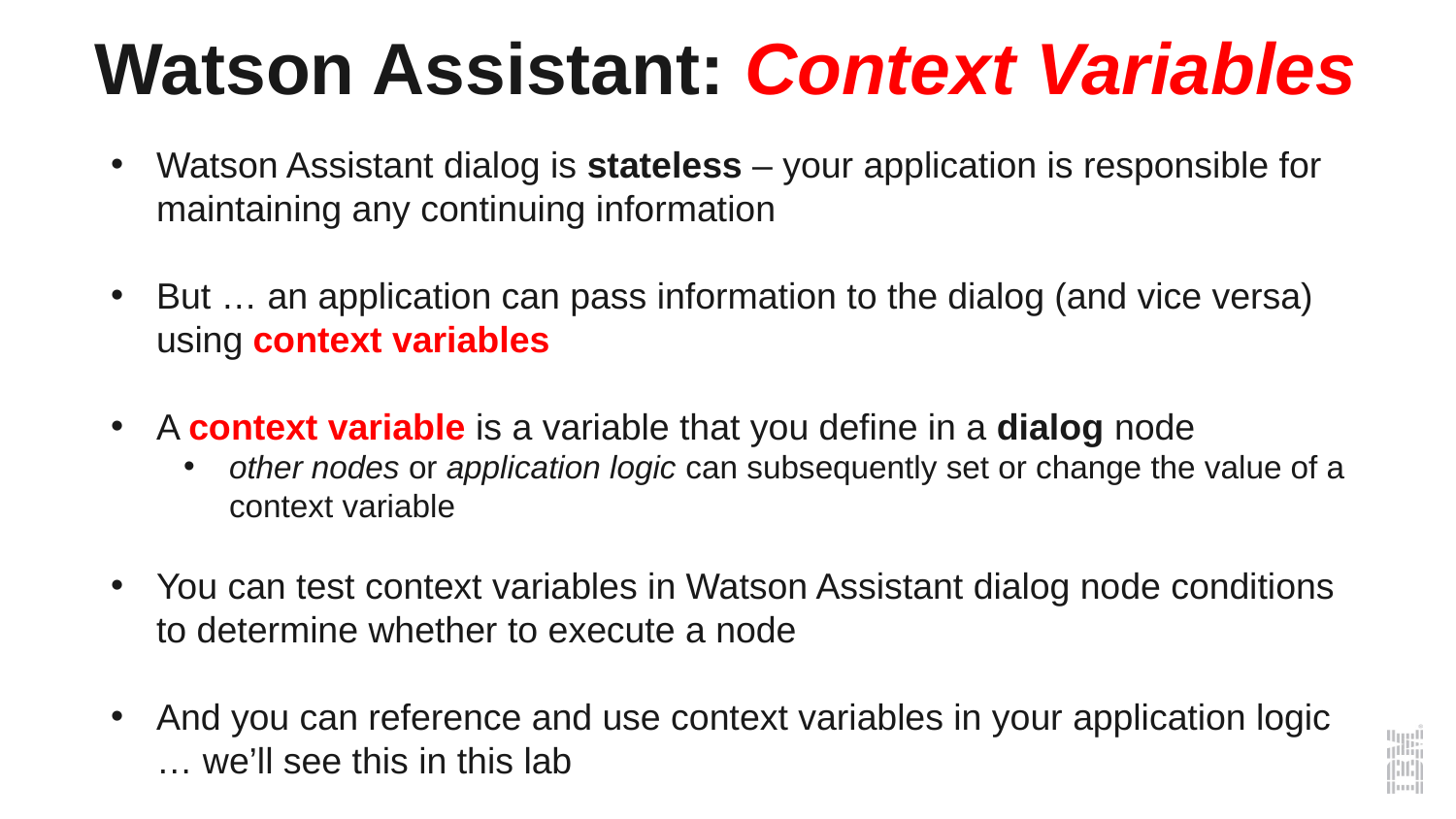

Watson Assistant: Context Variables
Watson Assistant dialog is stateless – your application is responsible for maintaining any continuing information

But … an application can pass information to the dialog (and vice versa) using context variables

A context variable is a variable that you define in a dialog node
other nodes or application logic can subsequently set or change the value of a context variable

You can test context variables in Watson Assistant dialog node conditions to determine whether to execute a node

And you can reference and use context variables in your application logic … we’ll see this in this lab